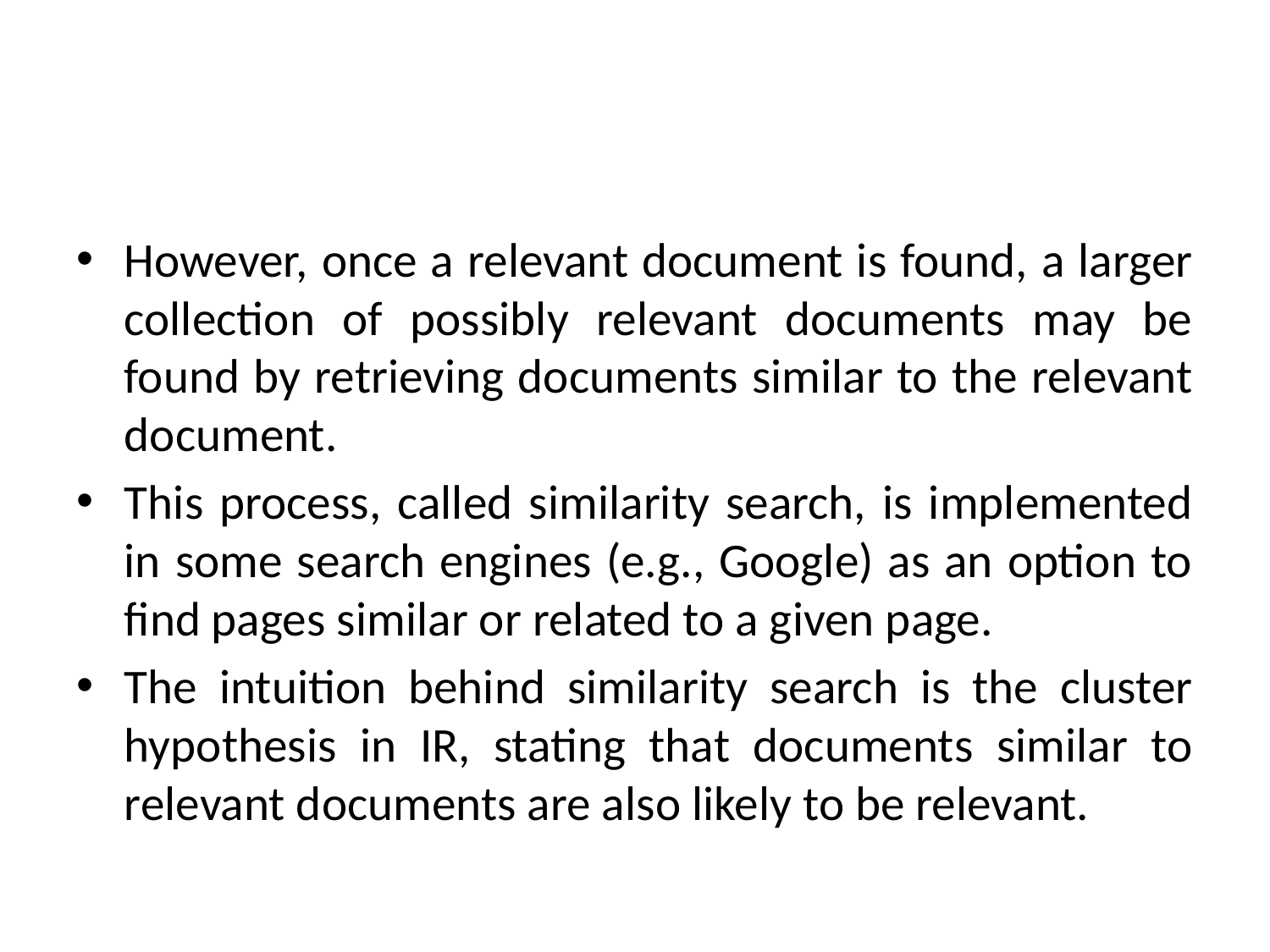

#
However, once a relevant document is found, a larger collection of possibly relevant documents may be found by retrieving documents similar to the relevant document.
This process, called similarity search, is implemented in some search engines (e.g., Google) as an option to find pages similar or related to a given page.
The intuition behind similarity search is the cluster hypothesis in IR, stating that documents similar to relevant documents are also likely to be relevant.